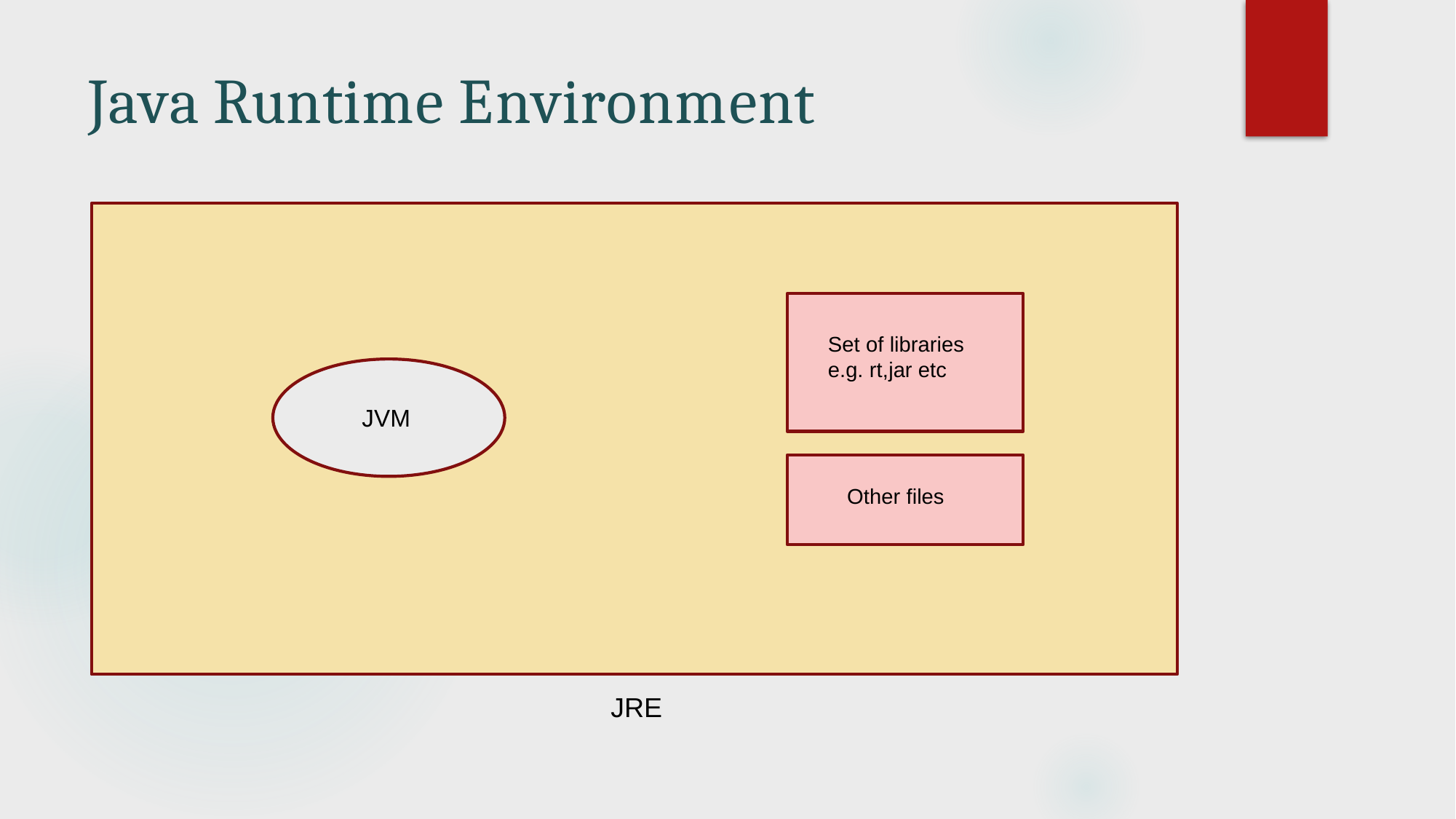

# Java Runtime Environment

Set of libraries
e.g. rt,jar etc

JVM

Other files
JRE